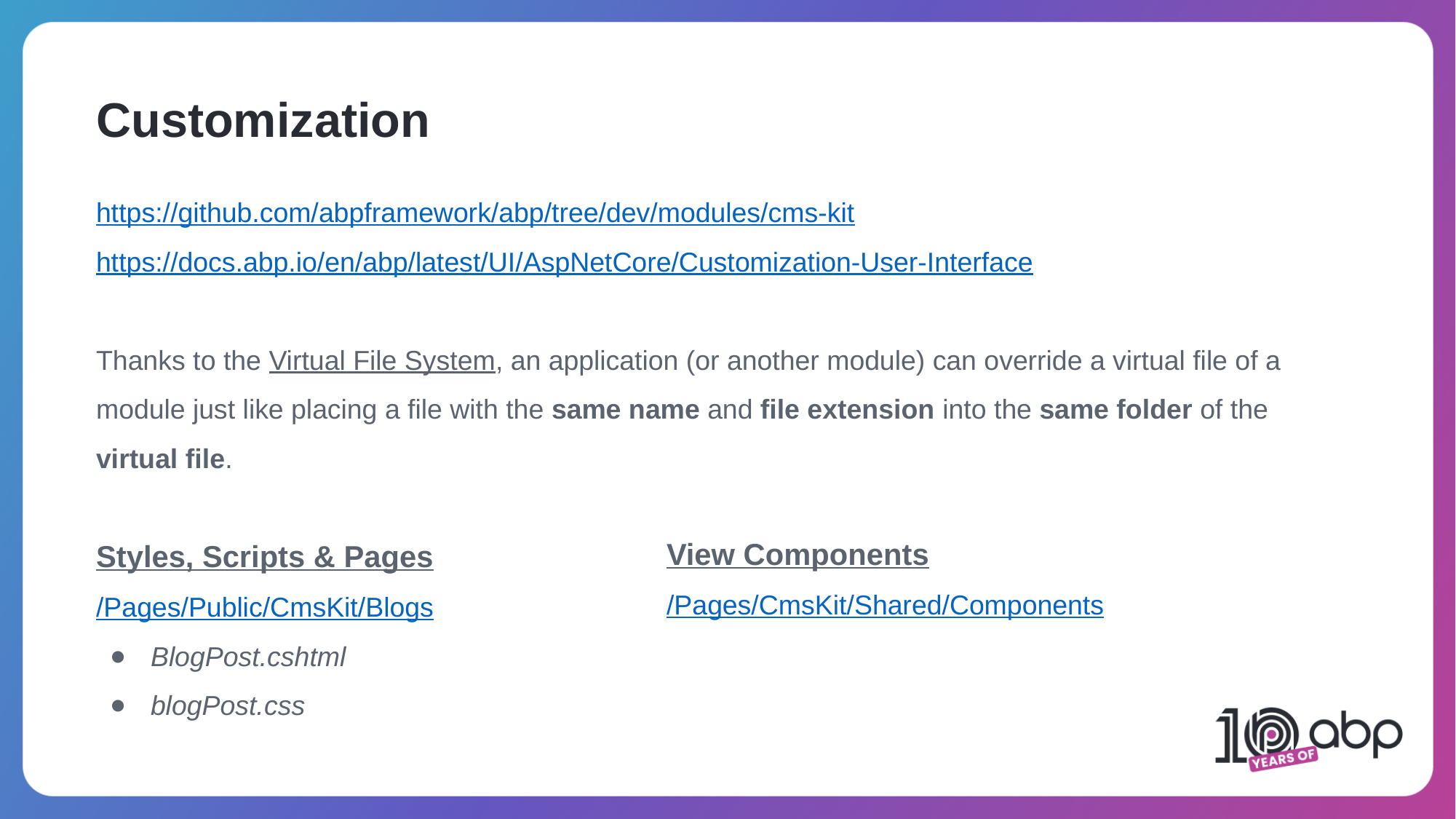

Customization
https://github.com/abpframework/abp/tree/dev/modules/cms-kit
https://docs.abp.io/en/abp/latest/UI/AspNetCore/Customization-User-Interface

Thanks to the Virtual File System, an application (or another module) can override a virtual file of a module just like placing a file with the same name and file extension into the same folder of the virtual file.
View Components
/Pages/CmsKit/Shared/Components
Styles, Scripts & Pages
/Pages/Public/CmsKit/Blogs
BlogPost.cshtml
blogPost.css